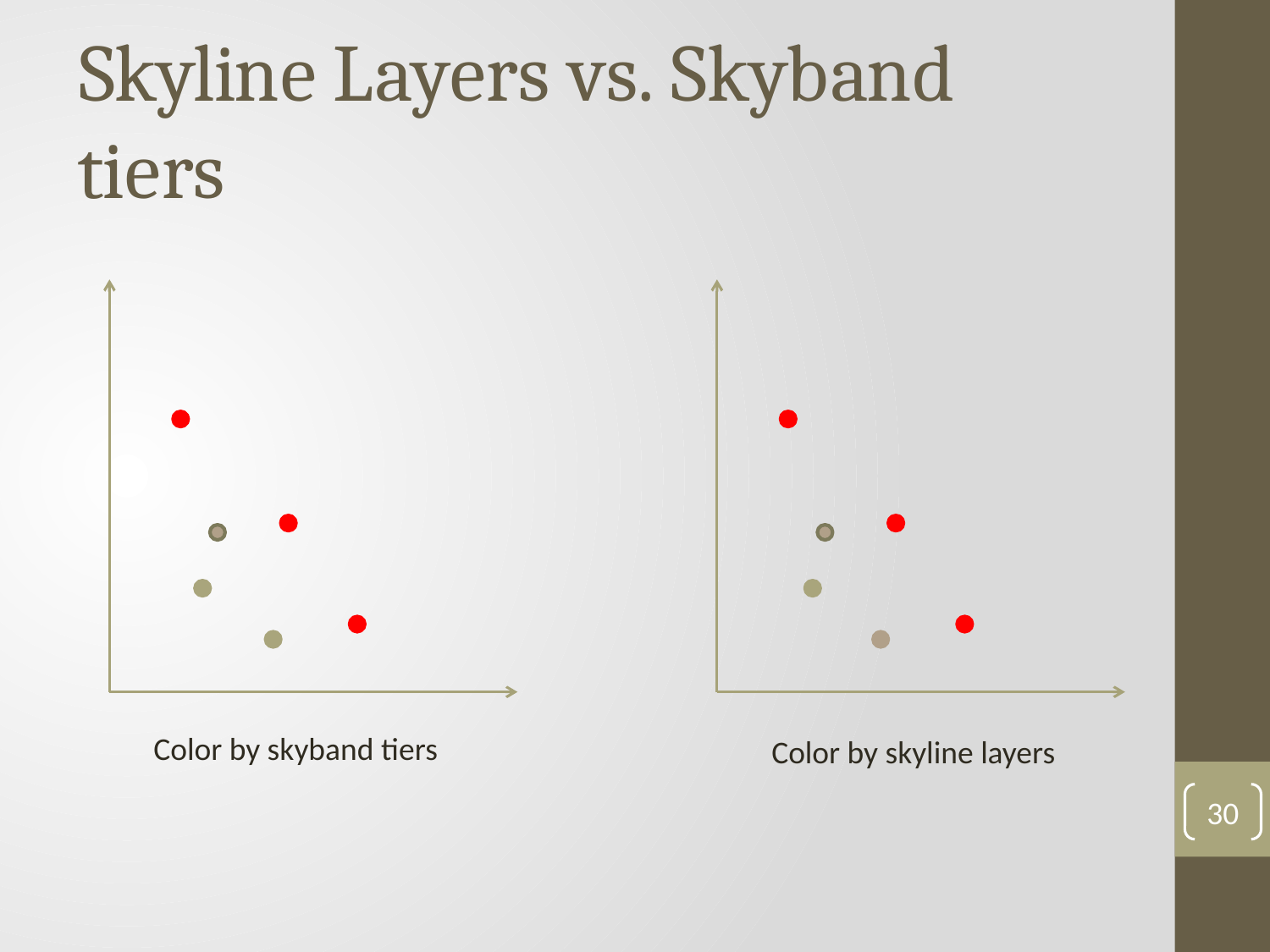

# Skyline Layers vs. Skyband tiers

Color by skyband tiers
Color by skyline layers
30